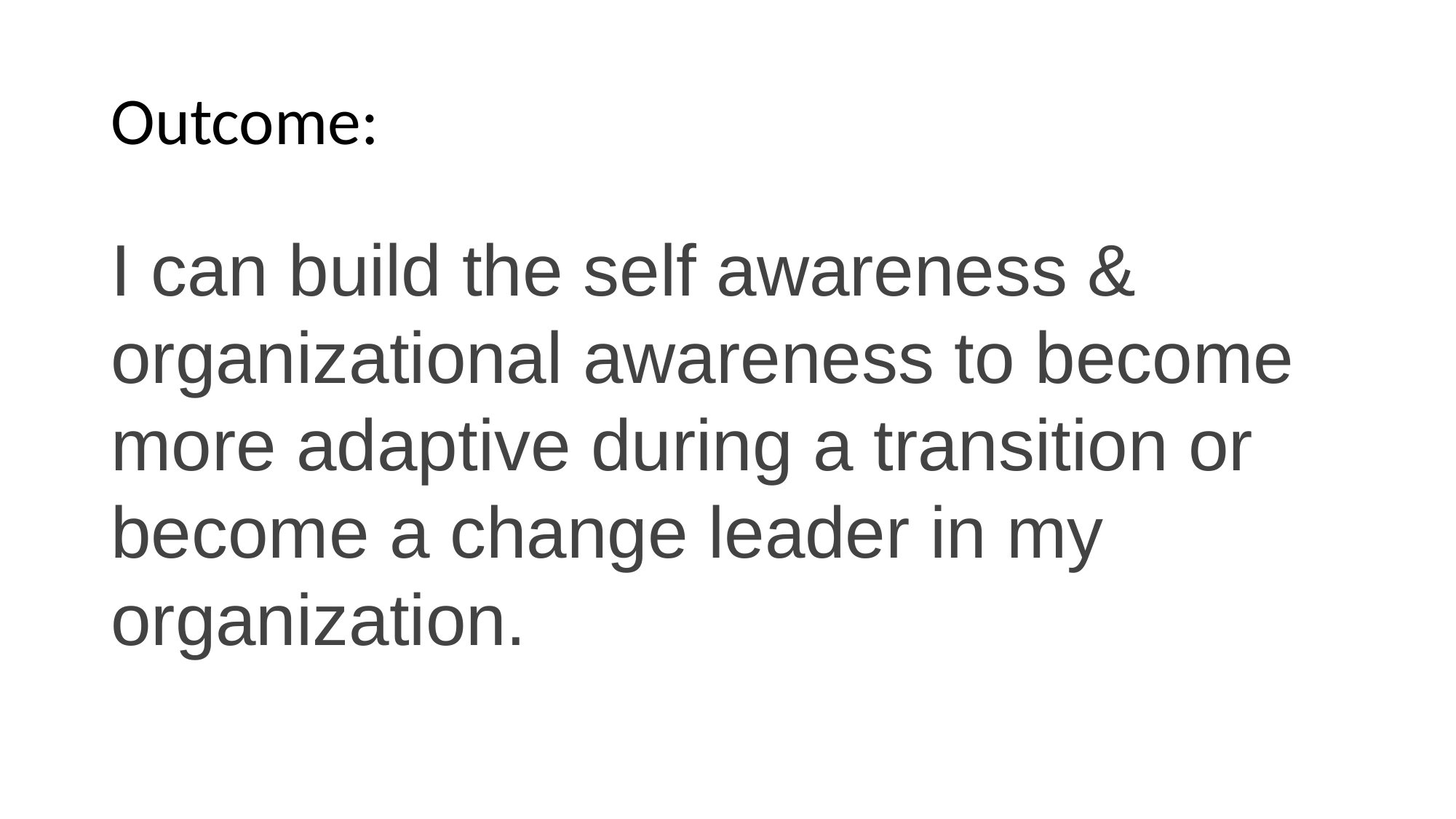

# Outcome:
I can build the self awareness & organizational awareness to become more adaptive during a transition or become a change leader in my organization.